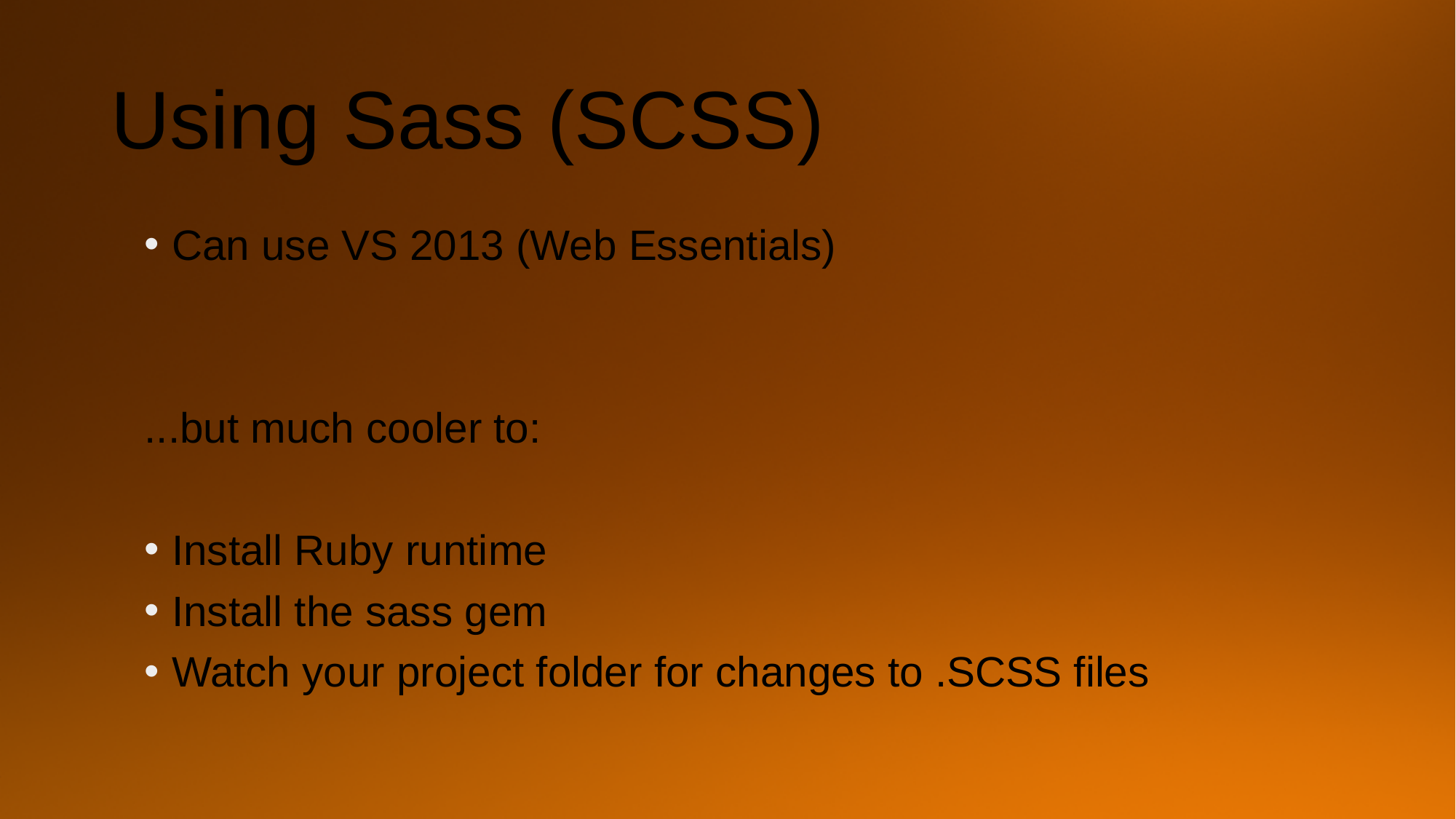

# Using Sass (SCSS)
Can use VS 2013 (Web Essentials)

...but much cooler to:

Install Ruby runtime
Install the sass gem
Watch your project folder for changes to .SCSS files